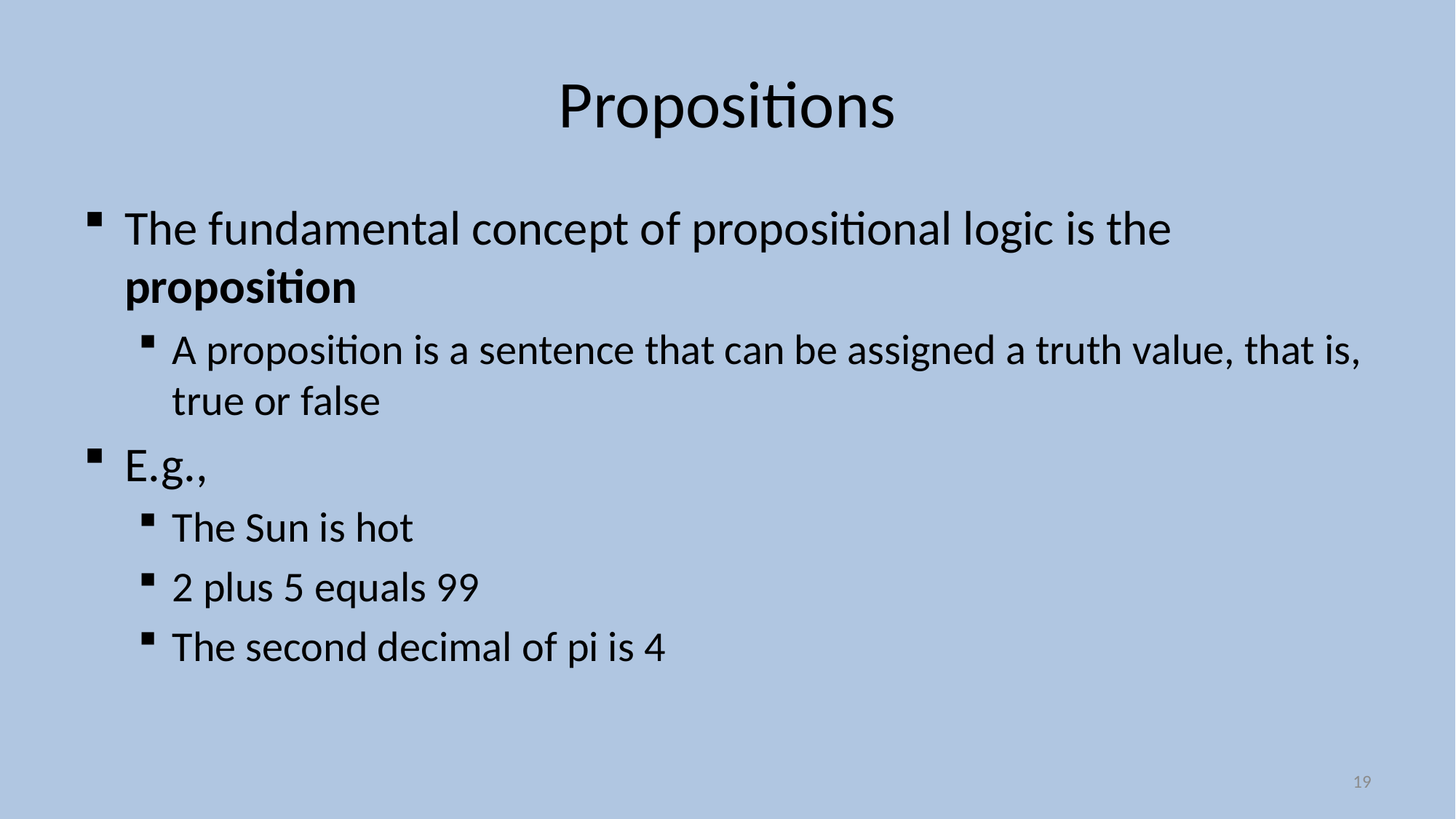

# Propositions
The fundamental concept of propositional logic is the proposition
A proposition is a sentence that can be assigned a truth value, that is, true or false
E.g.,
The Sun is hot
2 plus 5 equals 99
The second decimal of pi is 4
19